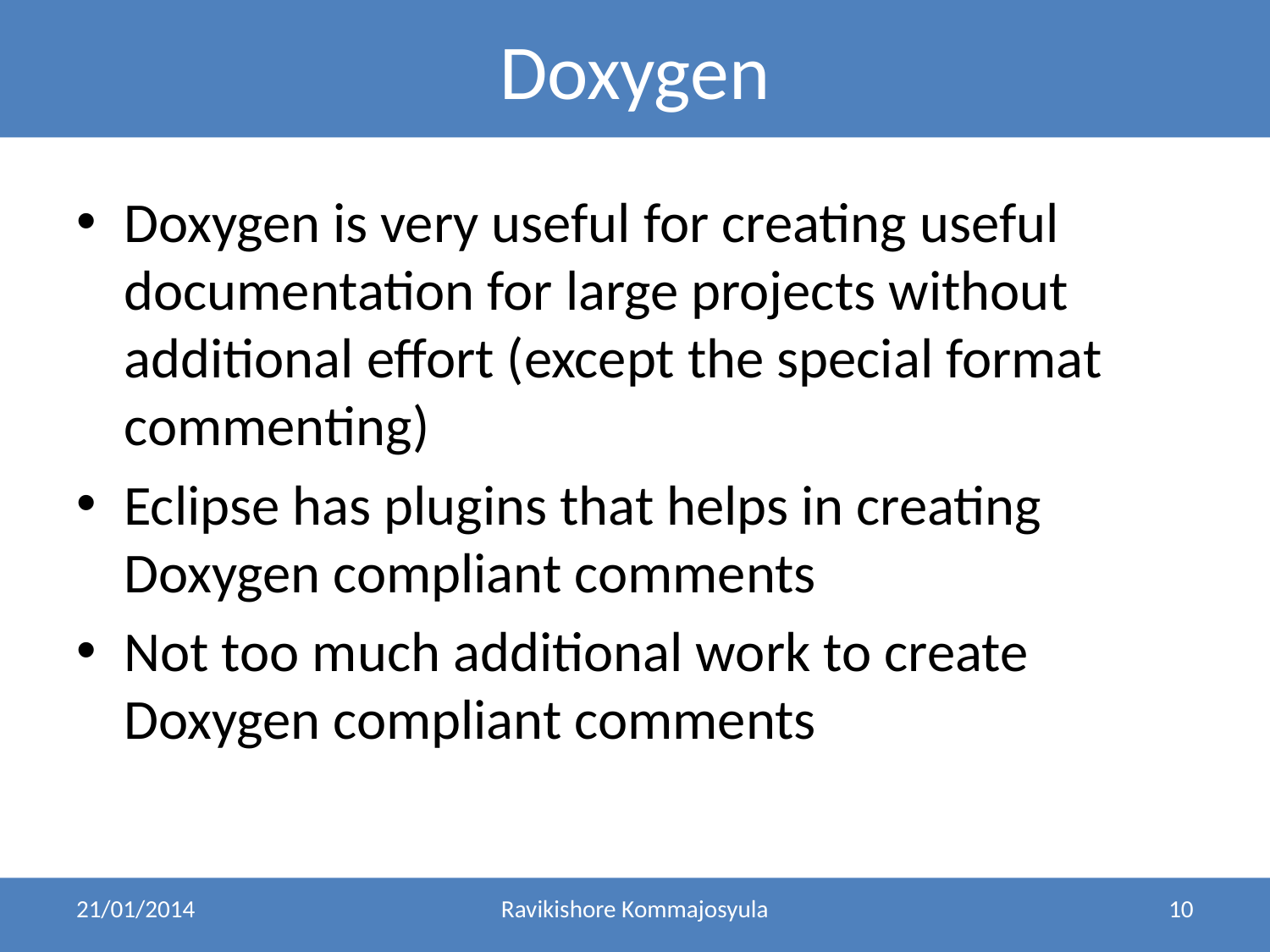

Doxygen
Doxygen is very useful for creating useful documentation for large projects without additional effort (except the special format commenting)
Eclipse has plugins that helps in creating Doxygen compliant comments
Not too much additional work to create Doxygen compliant comments

21/01/2014
Ravikishore Kommajosyula
10